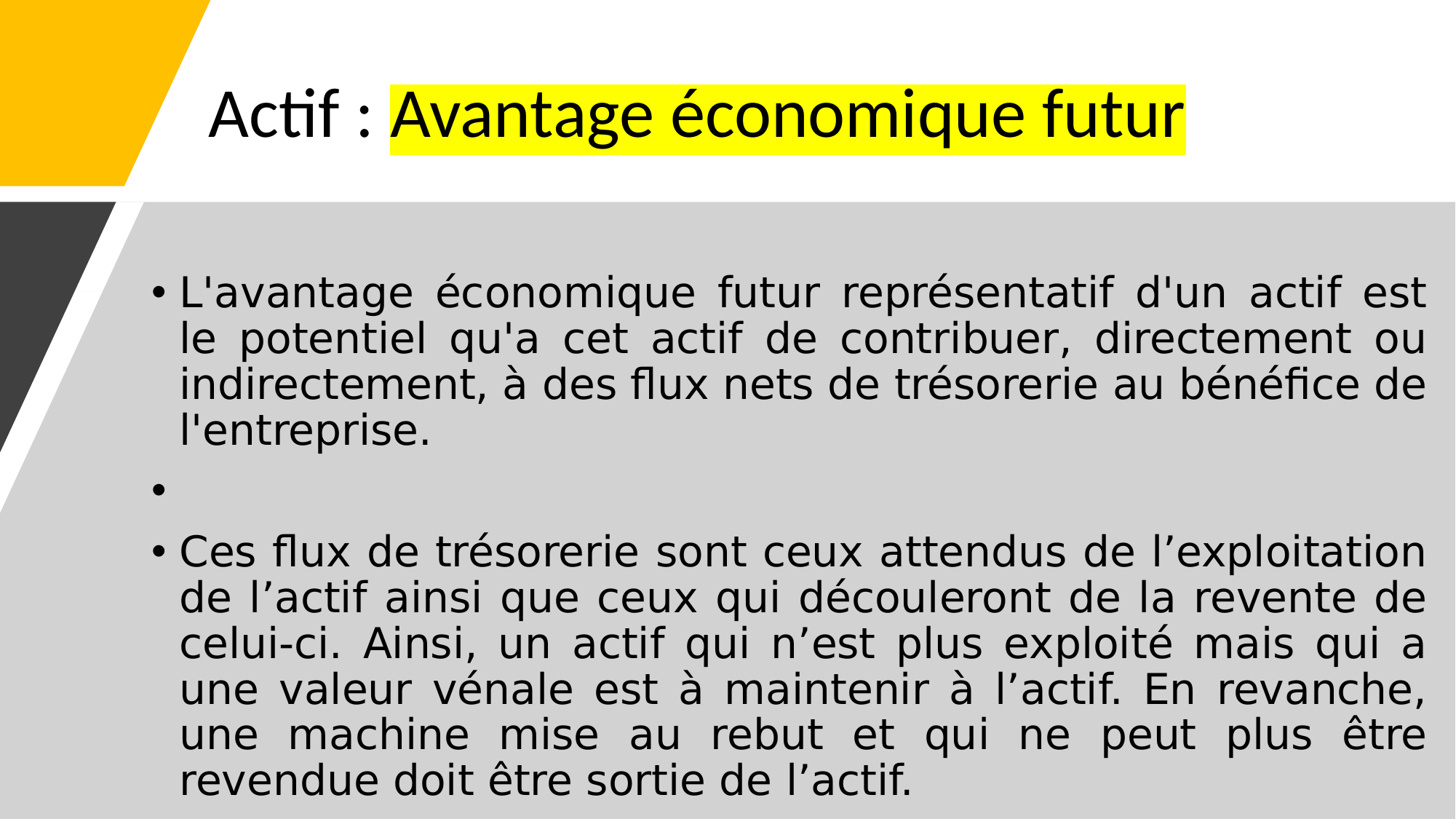

# Actif : Avantage économique futur

L'avantage économique futur représentatif d'un actif est le potentiel qu'a cet actif de contribuer, directement ou indirectement, à des flux nets de trésorerie au bénéfice de l'entreprise.

Ces flux de trésorerie sont ceux attendus de l’exploitation de l’actif ainsi que ceux qui découleront de la revente de celui-ci. Ainsi, un actif qui n’est plus exploité mais qui a une valeur vénale est à maintenir à l’actif. En revanche, une machine mise au rebut et qui ne peut plus être revendue doit être sortie de l’actif.